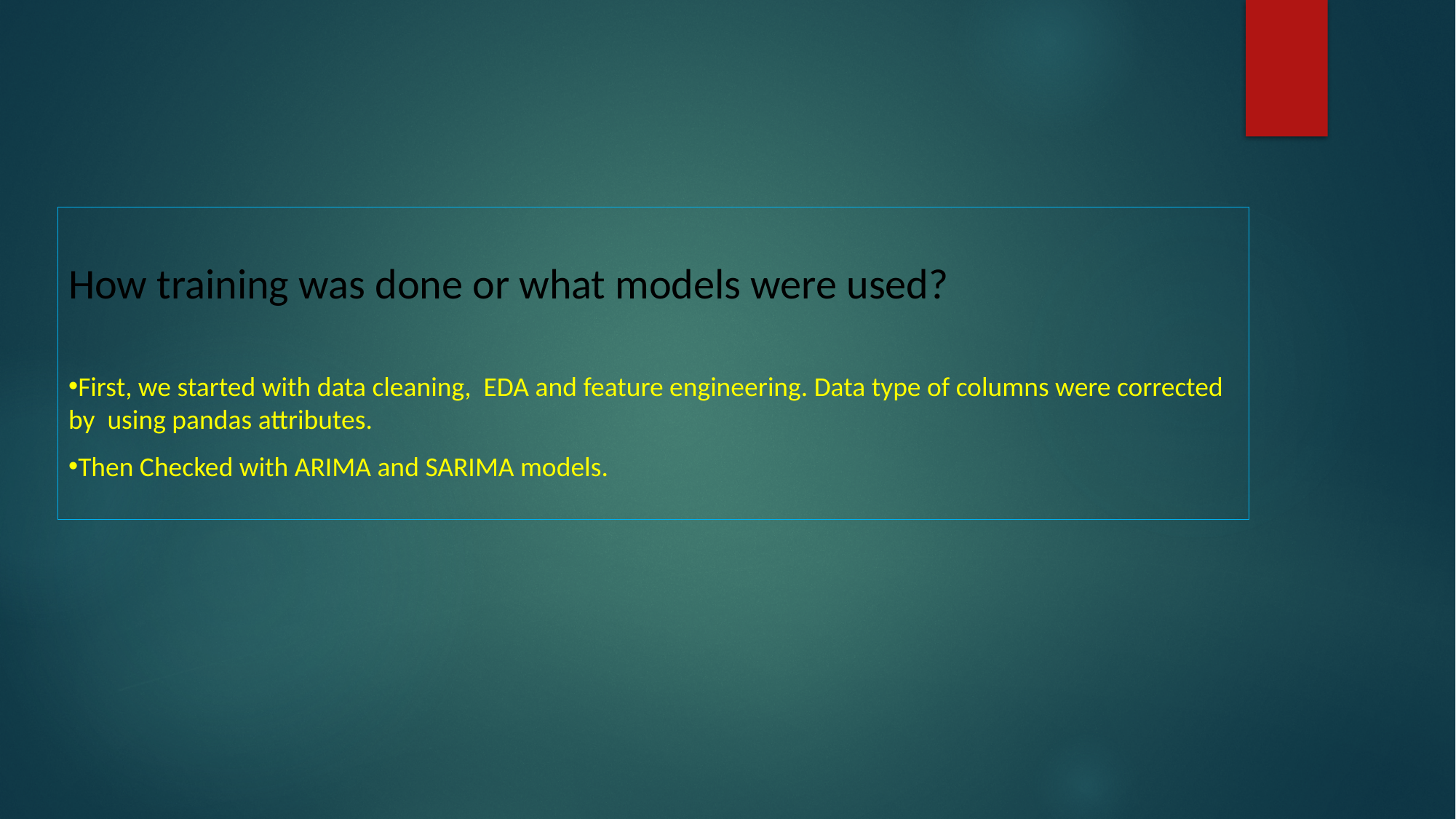

How training was done or what models were used?

First, we started with data cleaning,  EDA and feature engineering. Data type of columns were corrected by  using pandas attributes.
Then Checked with ARIMA and SARIMA models.